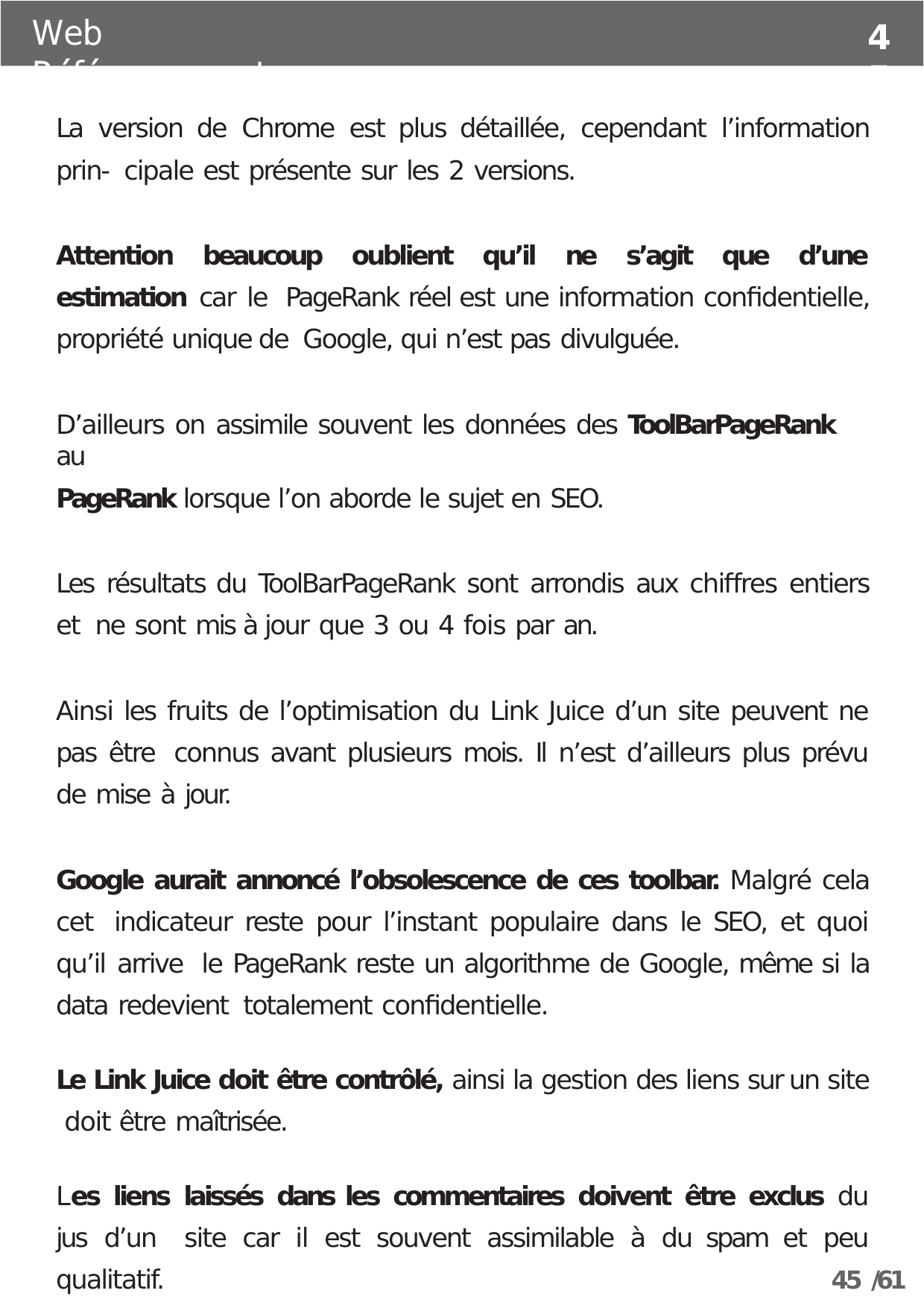

Web Référencement
45
La version de Chrome est plus détaillée, cependant l’information prin-  cipale est présente sur les 2 versions.

Attention beaucoup oublient qu’il ne s’agit que d’une estimation car le  PageRank réel est une information confidentielle, propriété unique de  Google, qui n’est pas divulguée.

D’ailleurs on assimile souvent les données des ToolBarPageRank     au
PageRank lorsque l’on aborde le sujet en SEO.

Les résultats du ToolBarPageRank sont arrondis aux chiffres entiers et  ne sont mis à jour que 3 ou 4 fois par an.

Ainsi les fruits de l’optimisation du Link Juice d’un site peuvent ne pas être  connus avant plusieurs mois. Il n’est d’ailleurs plus prévu de mise à jour.

Google aurait annoncé l’obsolescence de ces toolbar. Malgré cela cet  indicateur reste pour l’instant populaire dans le SEO, et quoi qu’il arrive  le PageRank reste un algorithme de Google, même si la data redevient  totalement confidentielle.

Le Link Juice doit être contrôlé, ainsi la gestion des liens sur un site  doit être maîtrisée.

Les liens laissés dans les commentaires doivent être exclus du jus d’un  site car il est souvent assimilable à du spam et peu qualitatif.
45 /61